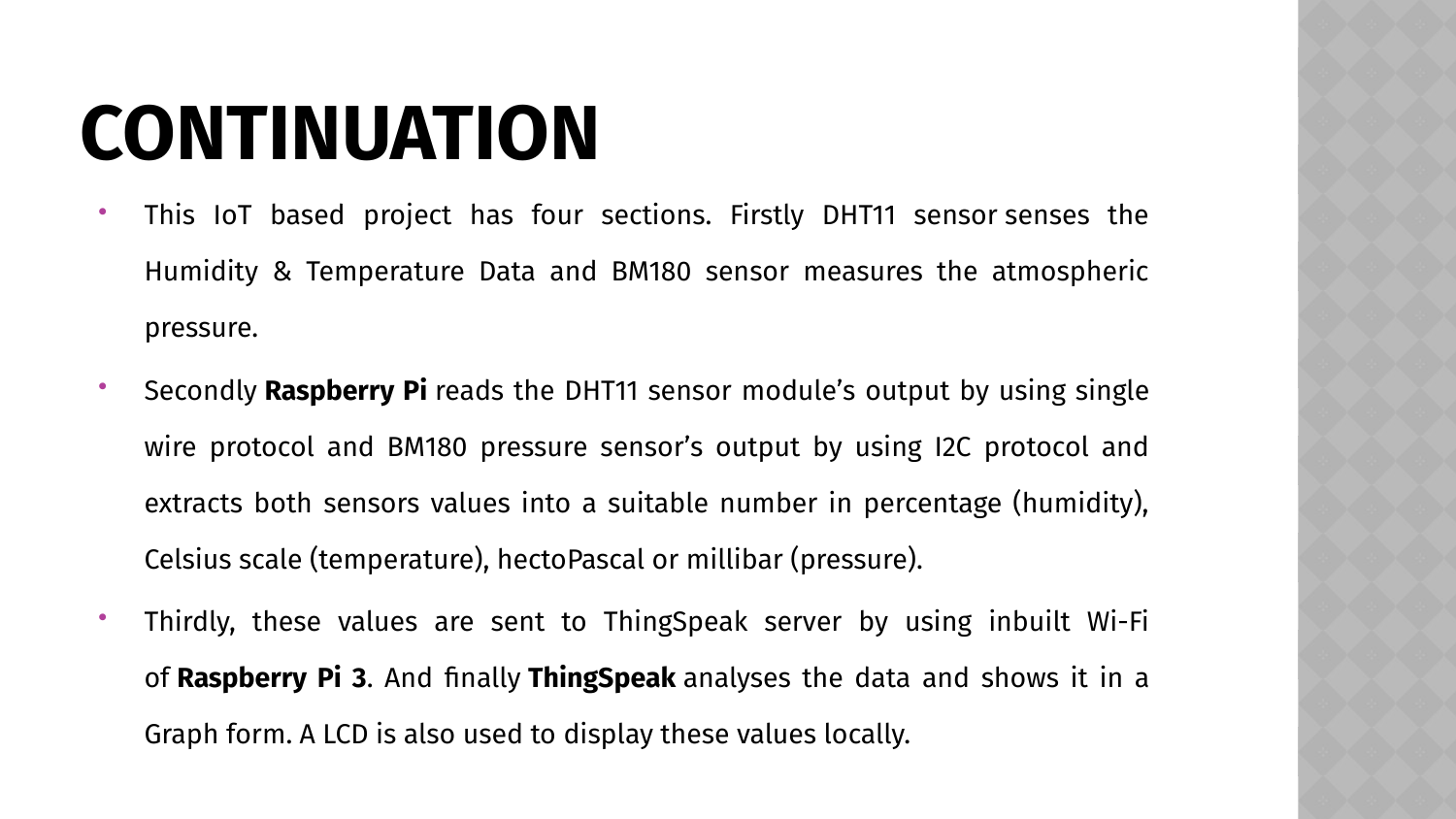

# CONTINUATION
This IoT based project has four sections. Firstly DHT11 sensor senses the Humidity & Temperature Data and BM180 sensor measures the atmospheric pressure.
Secondly Raspberry Pi reads the DHT11 sensor module’s output by using single wire protocol and BM180 pressure sensor’s output by using I2C protocol and extracts both sensors values into a suitable number in percentage (humidity), Celsius scale (temperature), hectoPascal or millibar (pressure).
Thirdly, these values are sent to ThingSpeak server by using inbuilt Wi-Fi of Raspberry Pi 3. And finally ThingSpeak analyses the data and shows it in a Graph form. A LCD is also used to display these values locally.